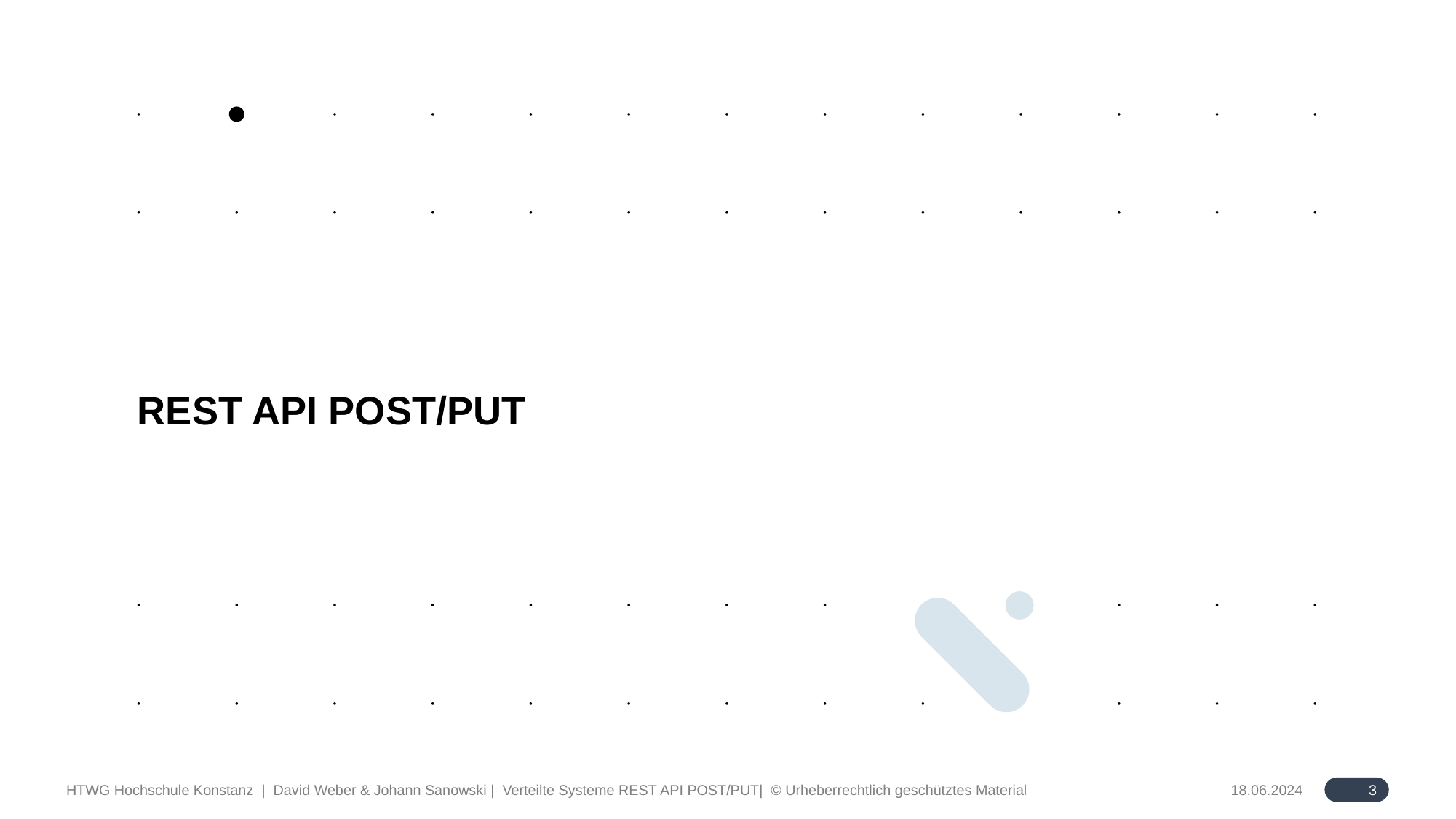

REST API POST/PUT

3
HTWG Hochschule Konstanz  |  David Weber & Johann Sanowski |  Verteilte Systeme REST API POST/PUT|  © Urheberrechtlich geschütztes Material
18.06.2024